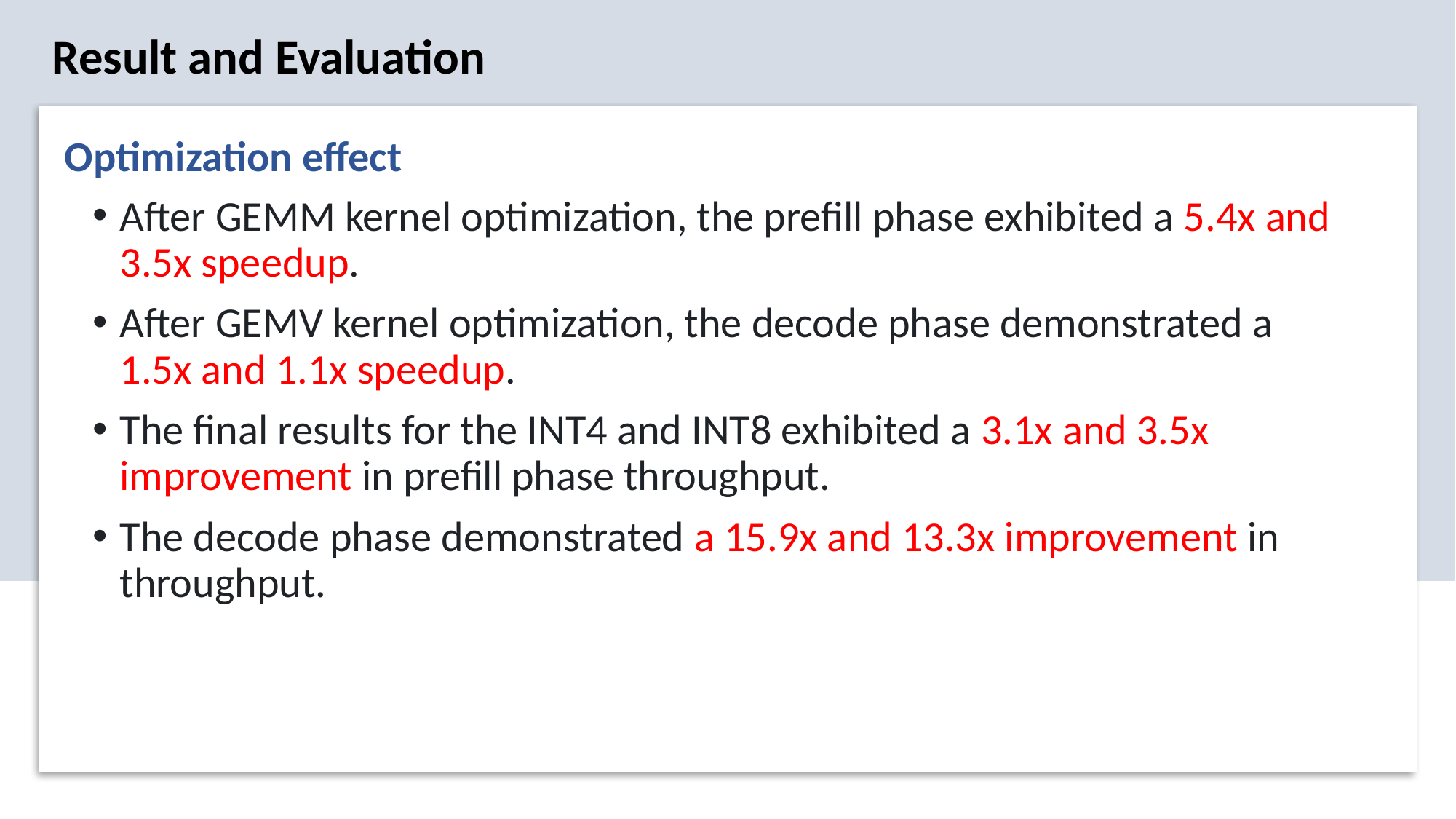

Result and Evaluation
Optimization effect
After GEMM kernel optimization, the prefill phase exhibited a 5.4x and 3.5x speedup.
After GEMV kernel optimization, the decode phase demonstrated a 1.5x and 1.1x speedup.
The final results for the INT4 and INT8 exhibited a 3.1x and 3.5x improvement in prefill phase throughput.
The decode phase demonstrated a 15.9x and 13.3x improvement in throughput.
13